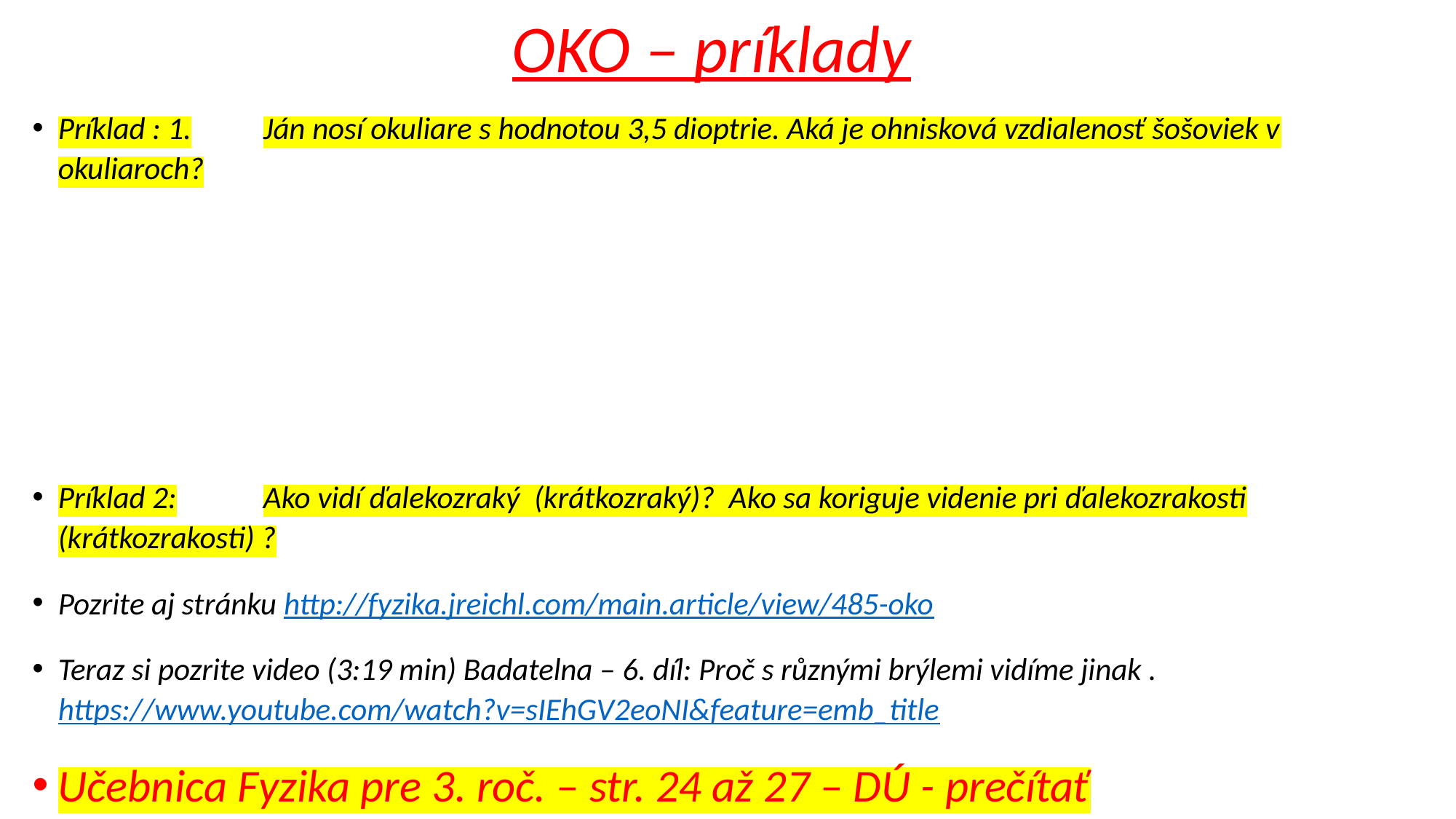

# OKO – príklady
Príklad : 1.	Ján nosí okuliare s hodnotou 3,5 dioptrie. Aká je ohnisková vzdialenosť šošoviek v okuliaroch?

Príklad 2:	Ako vidí ďalekozraký  (krátkozraký)?  Ako sa koriguje videnie pri ďalekozrakosti (krátkozrakosti) ?
Pozrite aj stránku http://fyzika.jreichl.com/main.article/view/485-oko
Teraz si pozrite video (3:19 min) Badatelna – 6. díl: Proč s různými brýlemi vidíme jinak . https://www.youtube.com/watch?v=sIEhGV2eoNI&feature=emb_title
Učebnica Fyzika pre 3. roč. – str. 24 až 27 – DÚ - prečítať